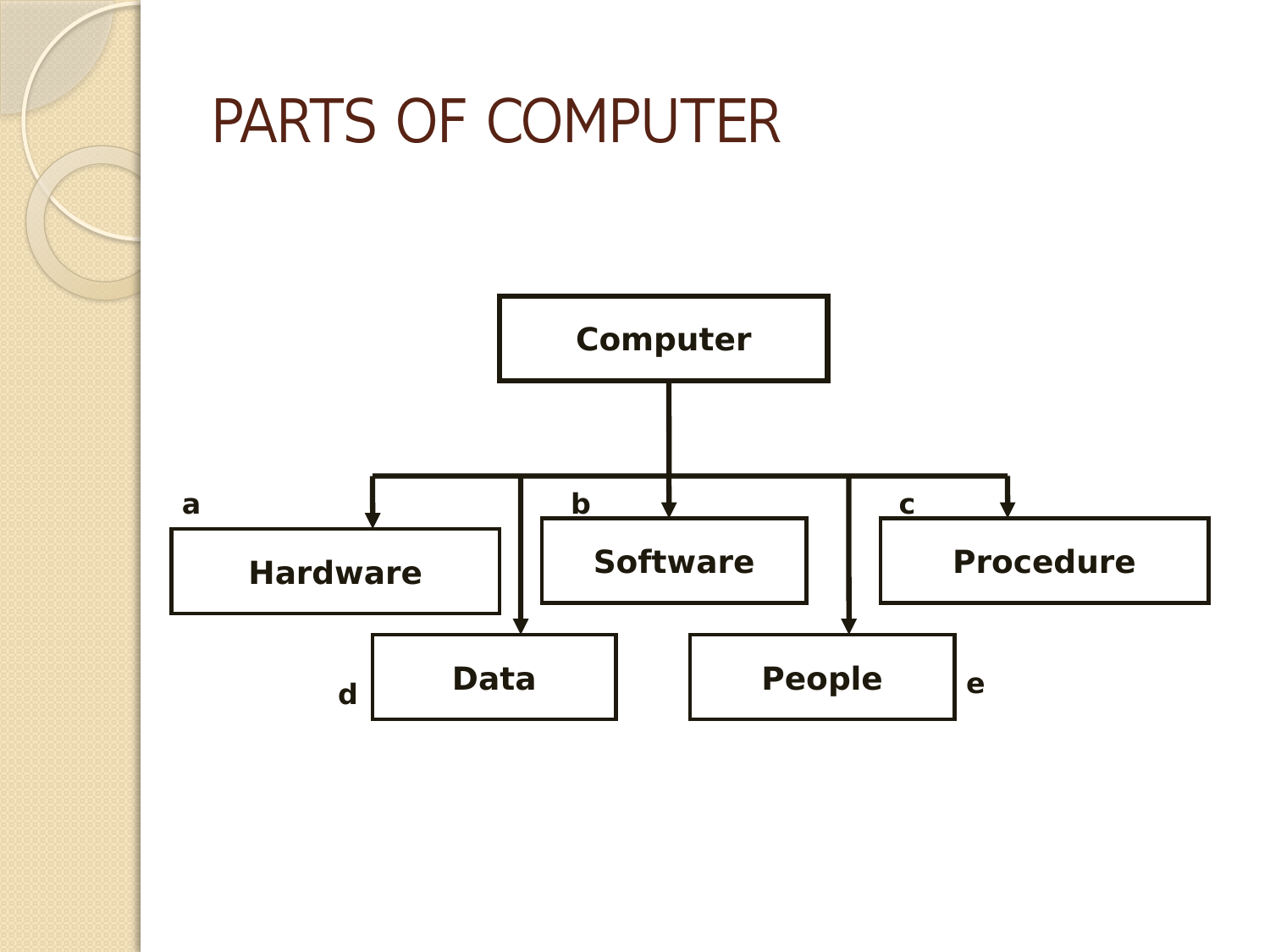

# Parts of Computer
Computer

a
b
c
Software
Procedure
Hardware
Data
People
e
d